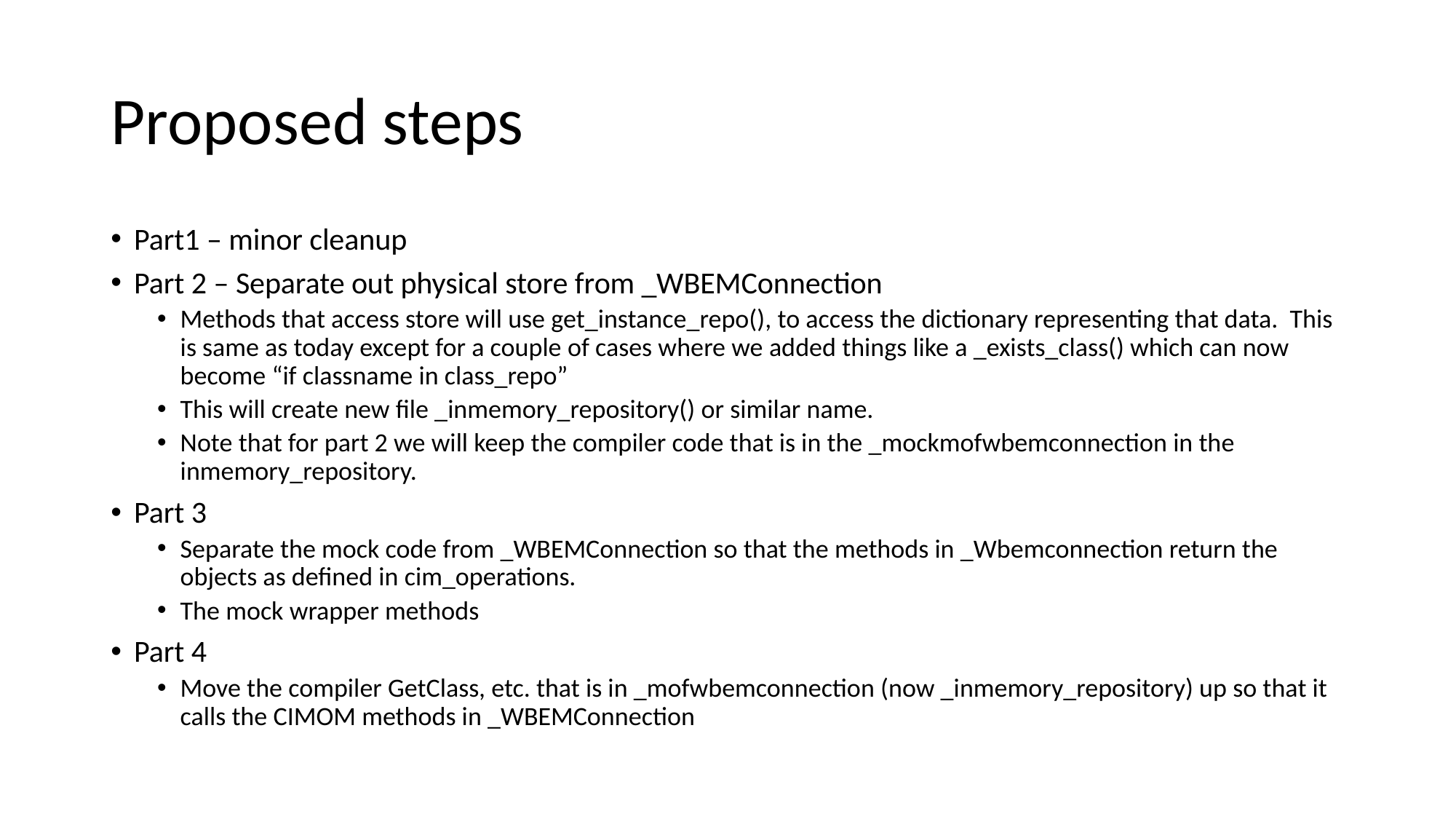

# Proposed steps
Part1 – minor cleanup
Part 2 – Separate out physical store from _WBEMConnection
Methods that access store will use get_instance_repo(), to access the dictionary representing that data.  This is same as today except for a couple of cases where we added things like a _exists_class() which can now become “if classname in class_repo”
This will create new file _inmemory_repository() or similar name.
Note that for part 2 we will keep the compiler code that is in the _mockmofwbemconnection in the inmemory_repository.
Part 3
Separate the mock code from _WBEMConnection so that the methods in _Wbemconnection return the objects as defined in cim_operations.
The mock wrapper methods
Part 4
Move the compiler GetClass, etc. that is in _mofwbemconnection (now _inmemory_repository) up so that it calls the CIMOM methods in _WBEMConnection